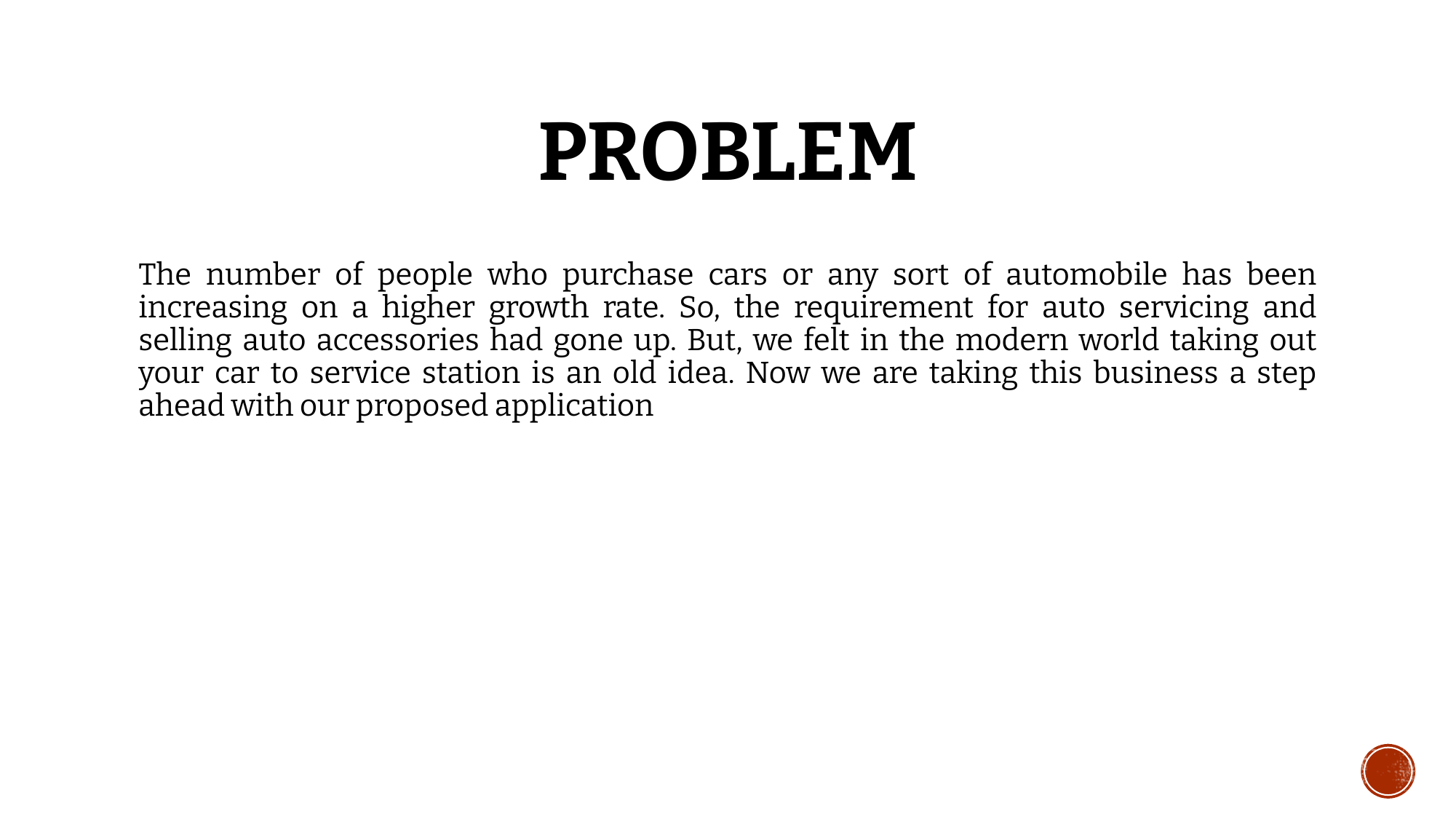

# PROBLEM
The number of people who purchase cars or any sort of automobile has been increasing on a higher growth rate. So, the requirement for auto servicing and selling auto accessories had gone up. But, we felt in the modern world taking out your car to service station is an old idea. Now we are taking this business a step ahead with our proposed application